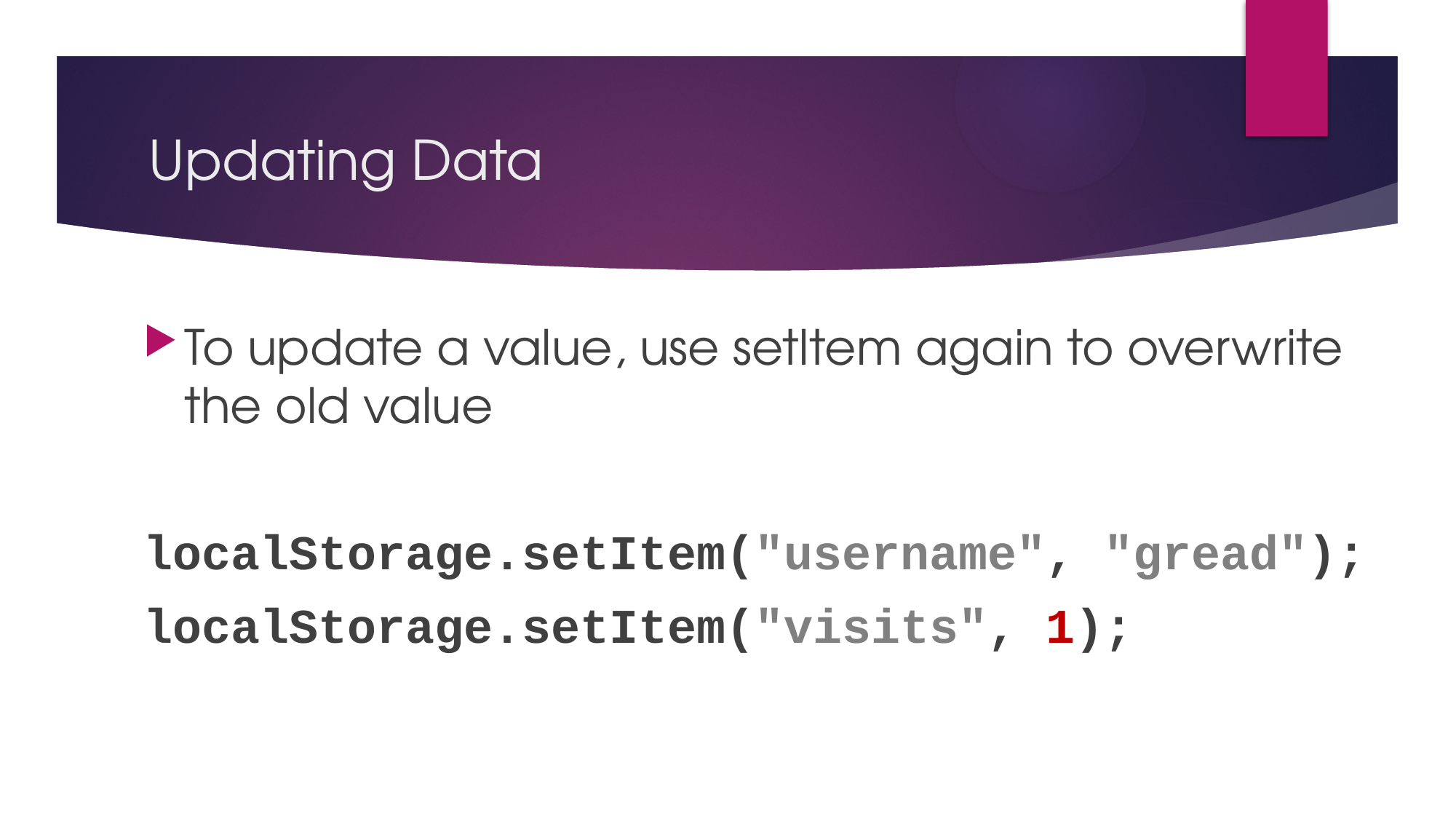

# Updating Data
To update a value, use setItem again to overwrite the old value

localStorage.setItem("username", "gread");
localStorage.setItem("visits", 1);